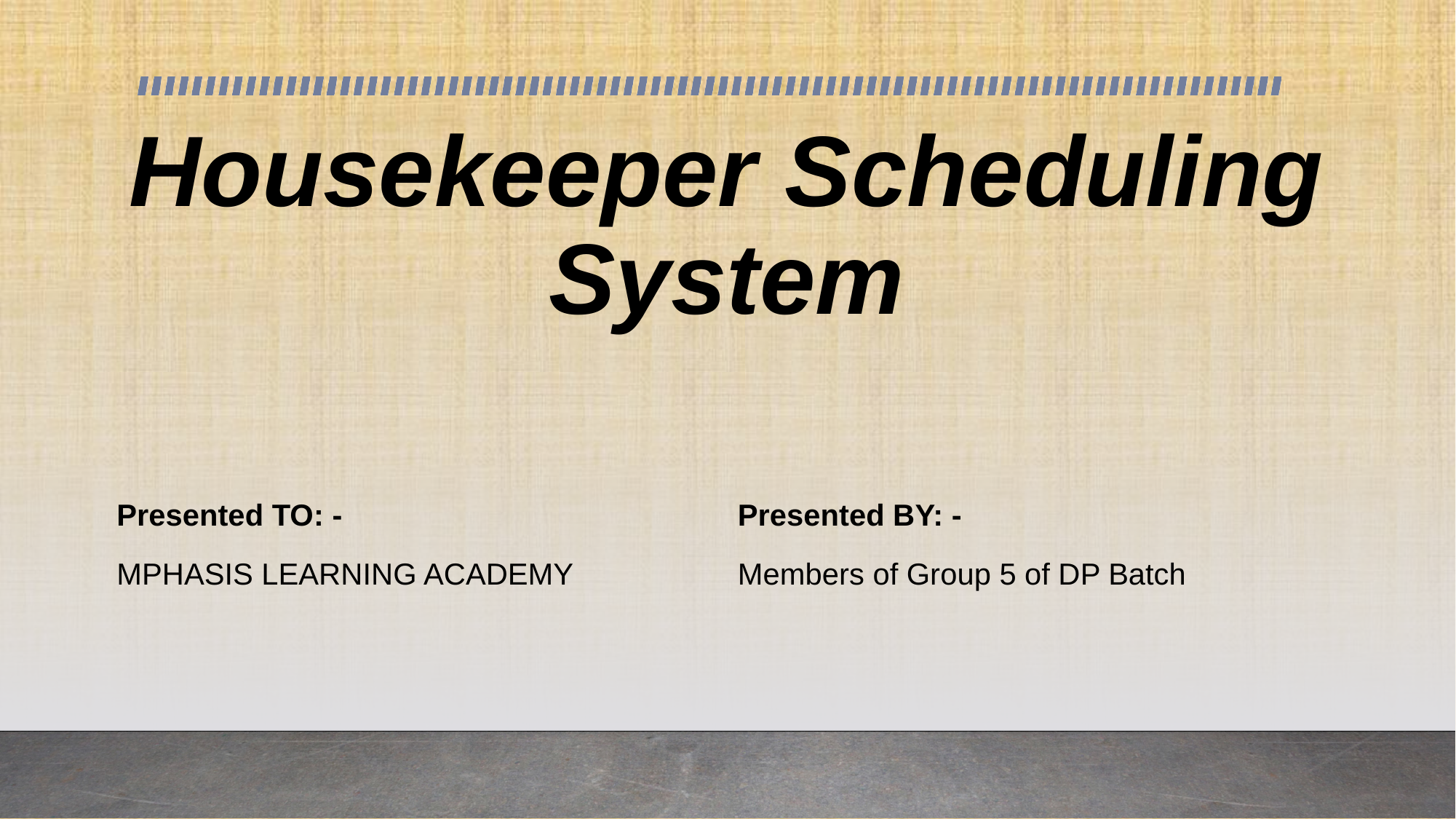

# Housekeeper Scheduling System
Presented BY: -
Members of Group 5 of DP Batch
Presented TO: -
MPHASIS LEARNING ACADEMY